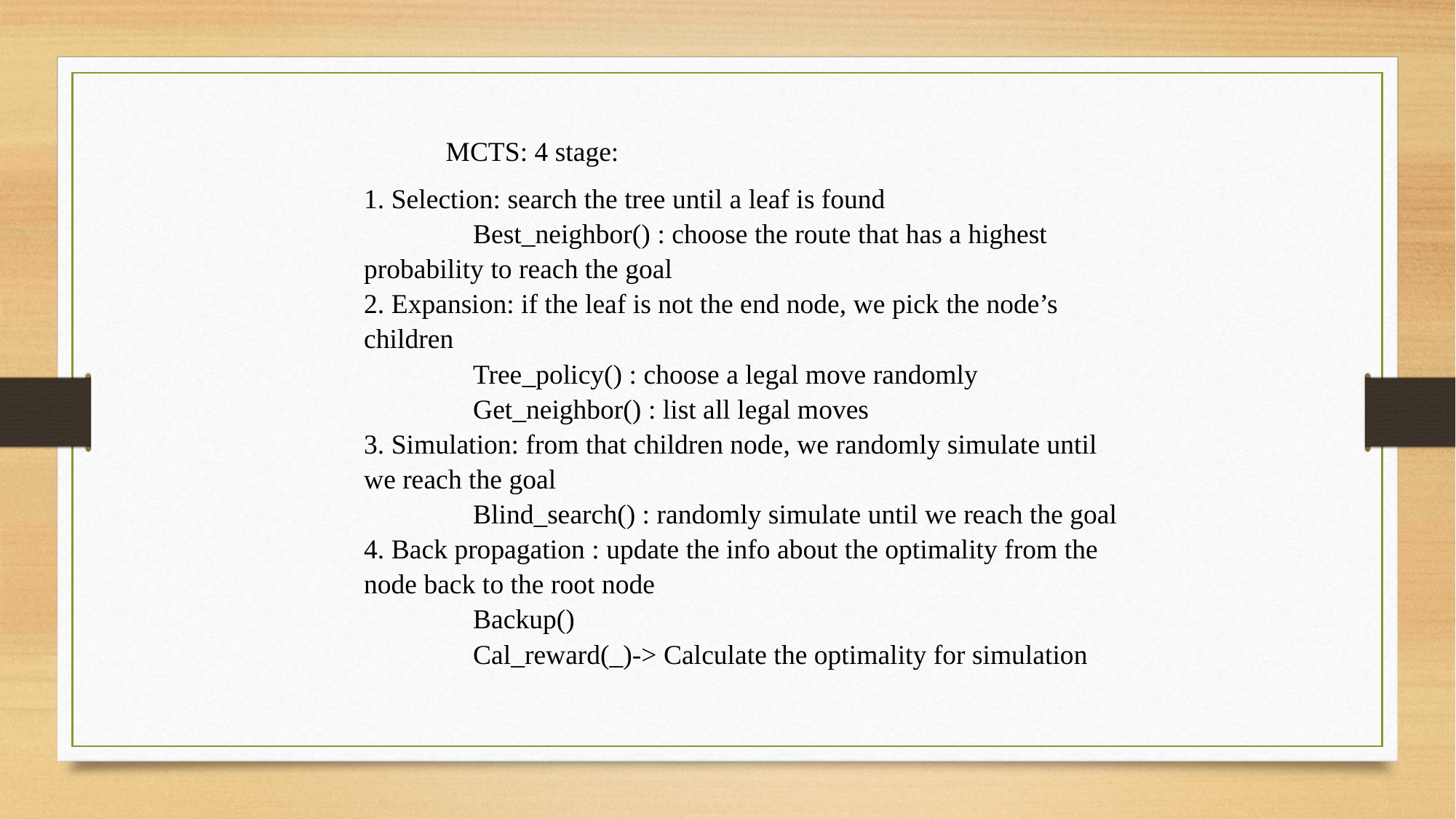

MCTS: 4 stage:
1. Selection: search the tree until a leaf is found
	Best_neighbor() : choose the route that has a highest probability to reach the goal
2. Expansion: if the leaf is not the end node, we pick the node’s children
	Tree_policy() : choose a legal move randomly
	Get_neighbor() : list all legal moves
3. Simulation: from that children node, we randomly simulate until we reach the goal
	Blind_search() : randomly simulate until we reach the goal
4. Back propagation : update the info about the optimality from the node back to the root node
	Backup()
	Cal_reward(_)-> Calculate the optimality for simulation